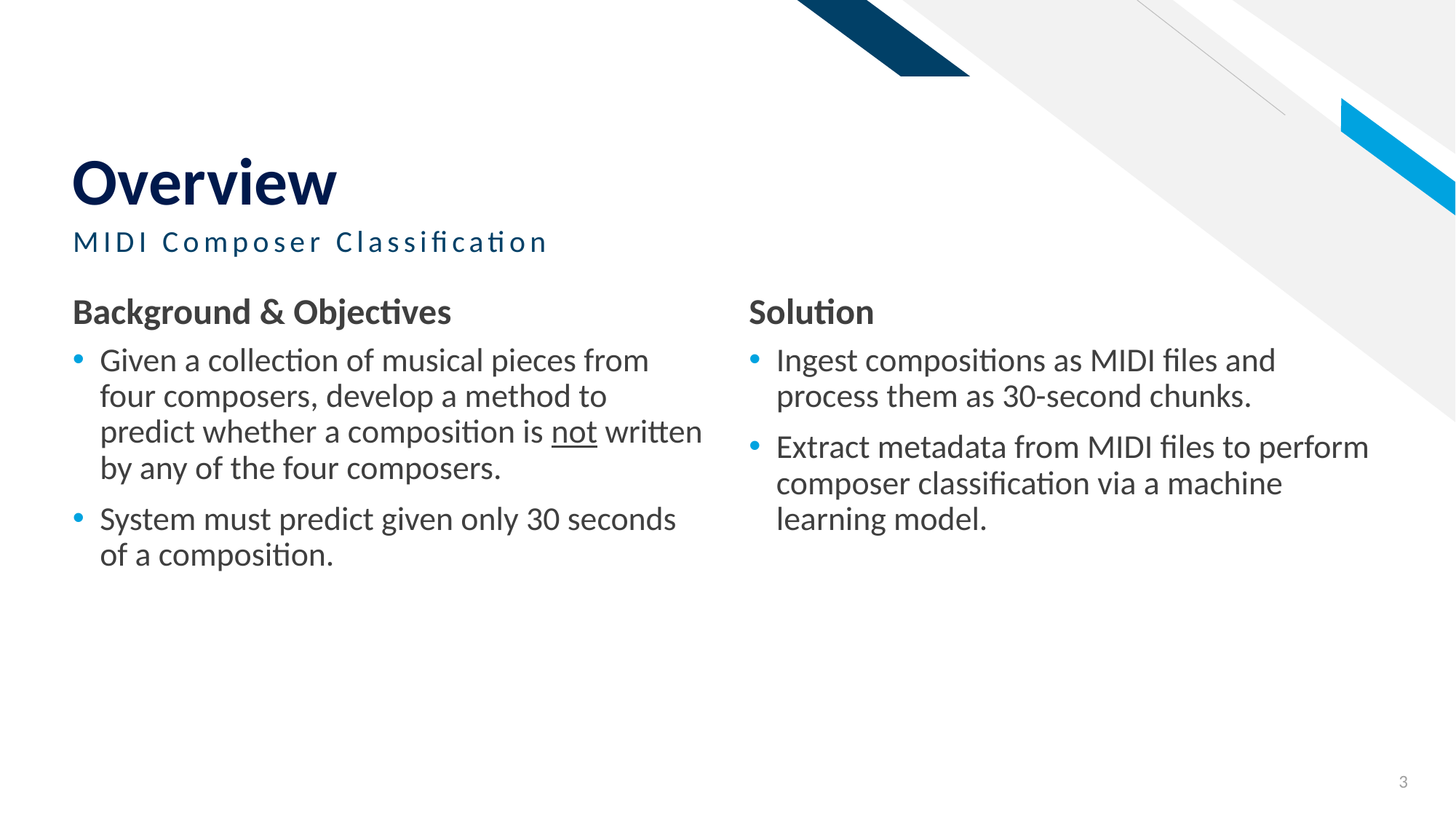

# Overview
MIDI Composer Classification
Background & Objectives
Solution
Given a collection of musical pieces from four composers, develop a method to predict whether a composition is not written by any of the four composers.
System must predict given only 30 seconds of a composition.
Ingest compositions as MIDI files and process them as 30-second chunks.
Extract metadata from MIDI files to perform composer classification via a machine learning model.
3